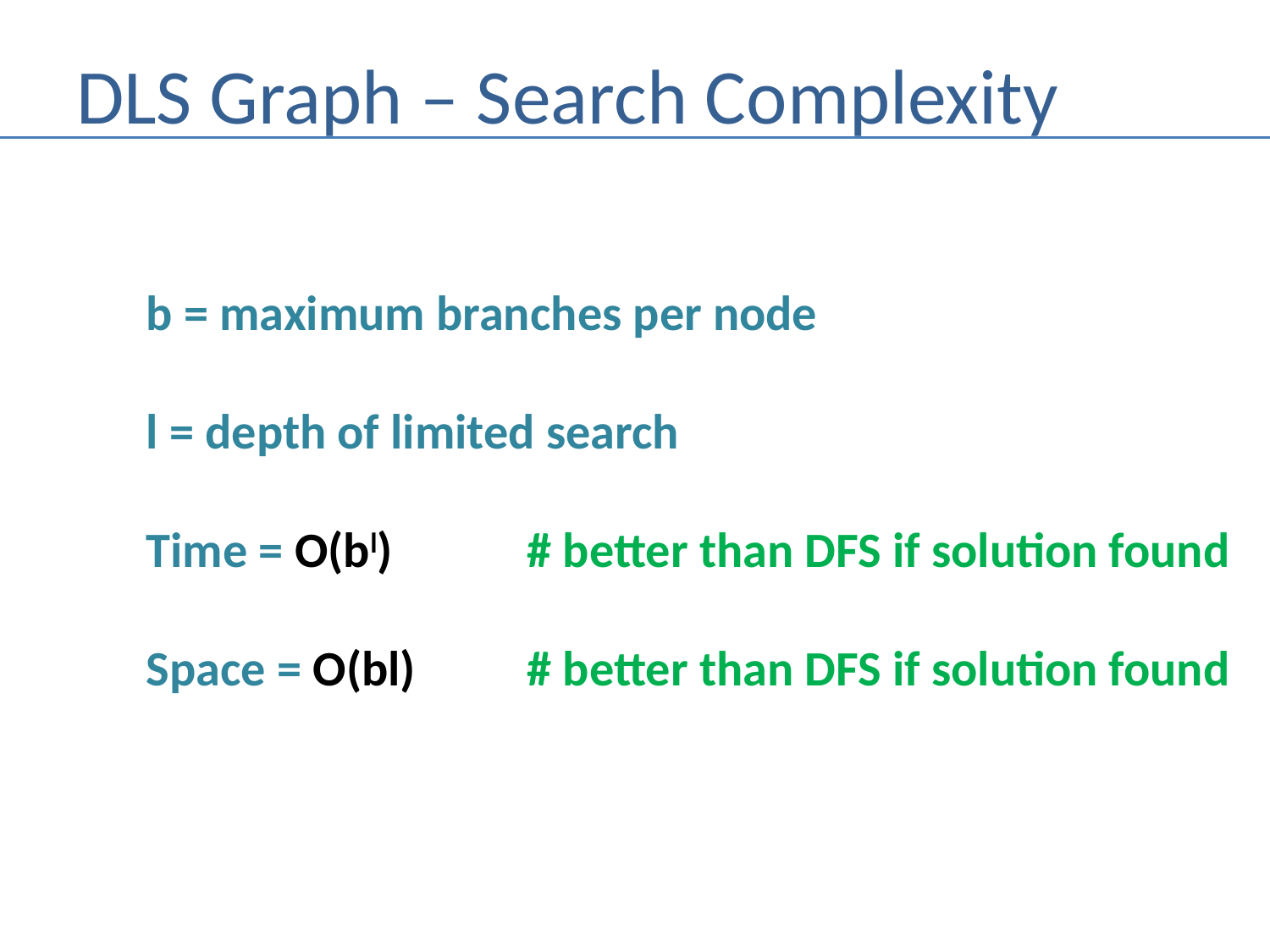

# DLS Graph – Search Complexity
b = maximum branches per node

l = depth of limited search

Time = O(bl)  	# better than DFS if solution found

Space = O(bl)	# better than DFS if solution found